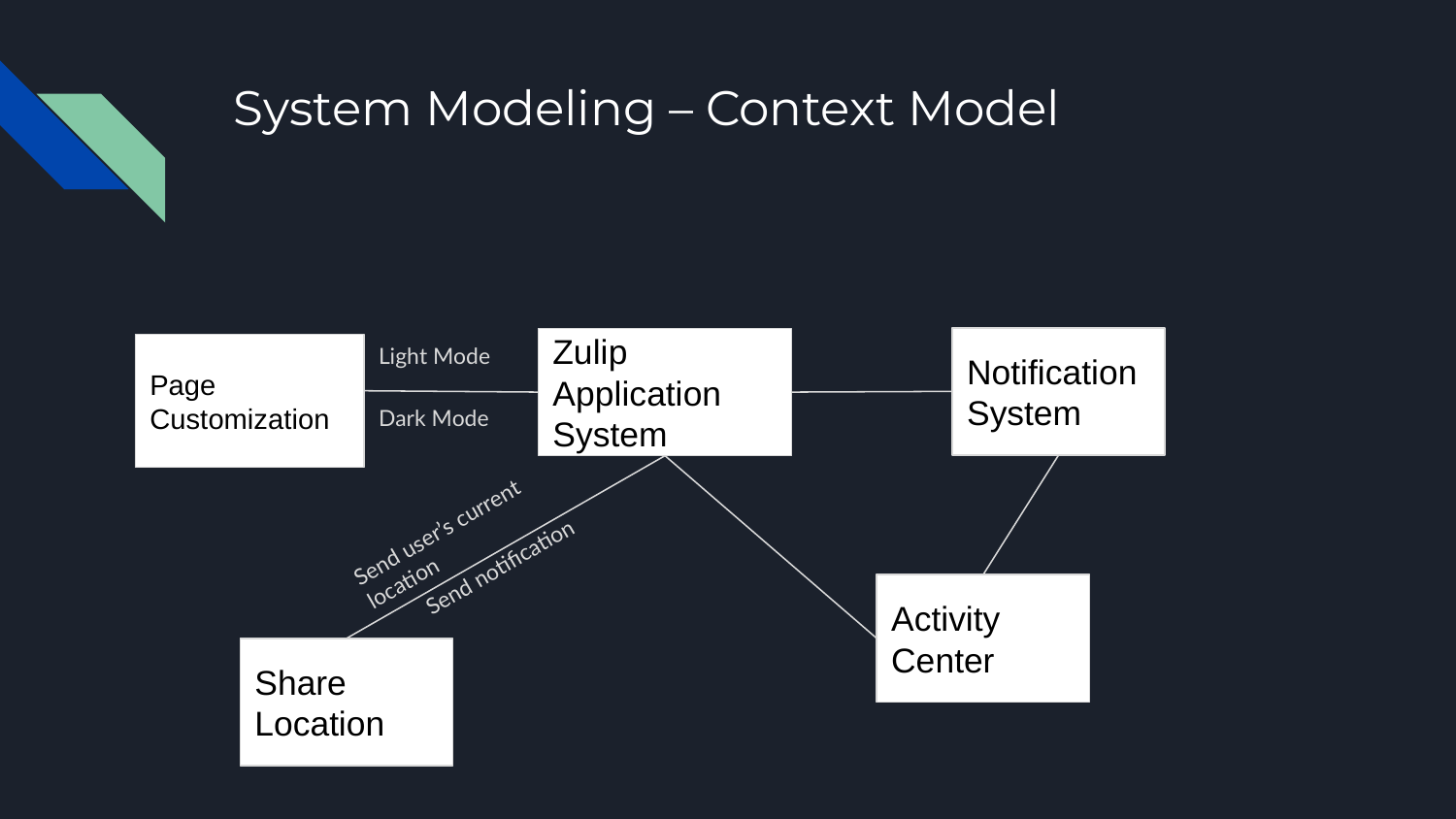

# System Modeling – Context Model
Notification System
Light Mode
Zulip Application System
Page Customization
Dark Mode
Send user’s current location
Send notification
Activity Center
Share Location